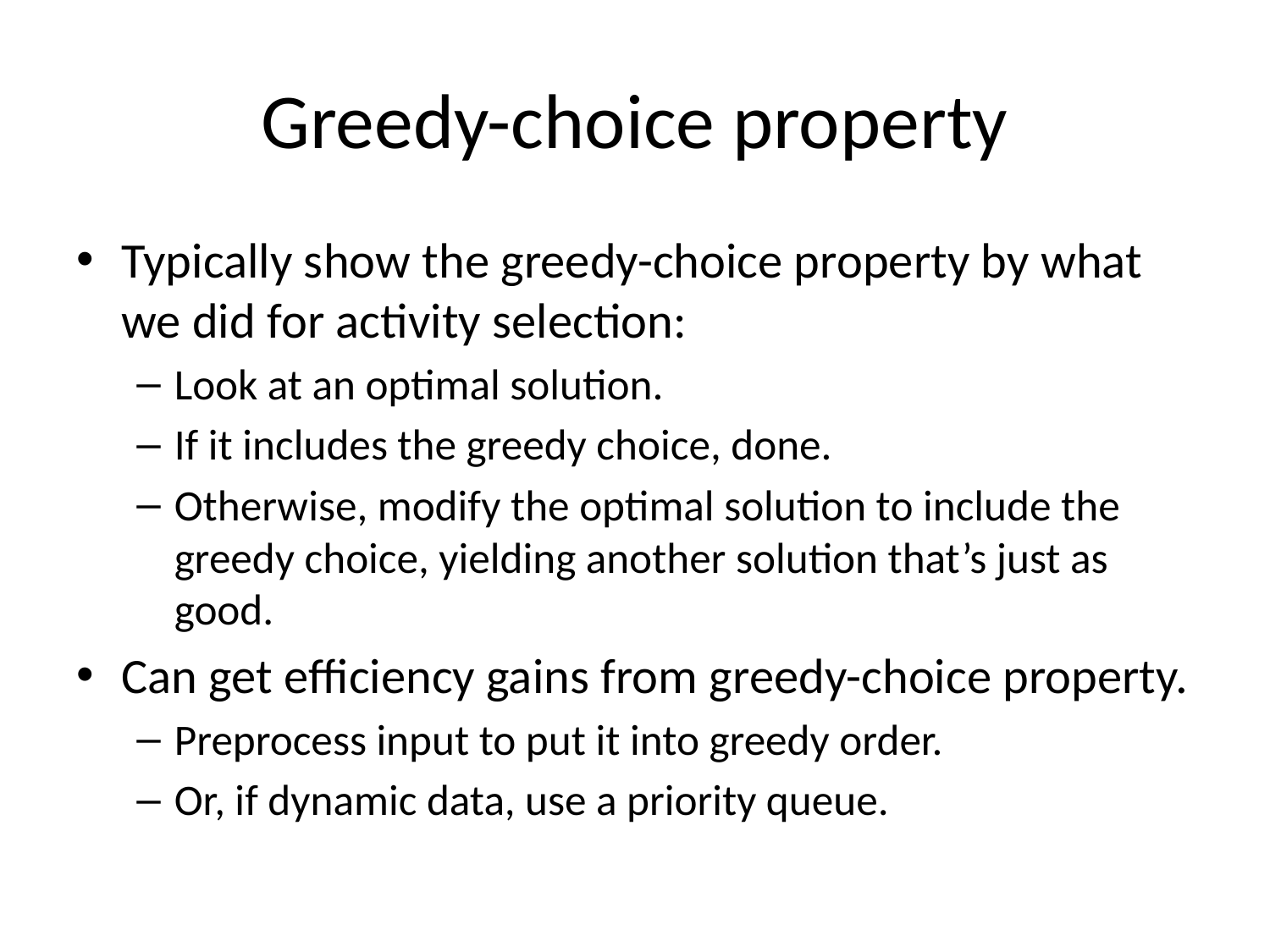

# Greedy-choice property
Typically show the greedy-choice property by what we did for activity selection:
Look at an optimal solution.
If it includes the greedy choice, done.
Otherwise, modify the optimal solution to include the greedy choice, yielding another solution that’s just as good.
Can get efficiency gains from greedy-choice property.
Preprocess input to put it into greedy order.
Or, if dynamic data, use a priority queue.